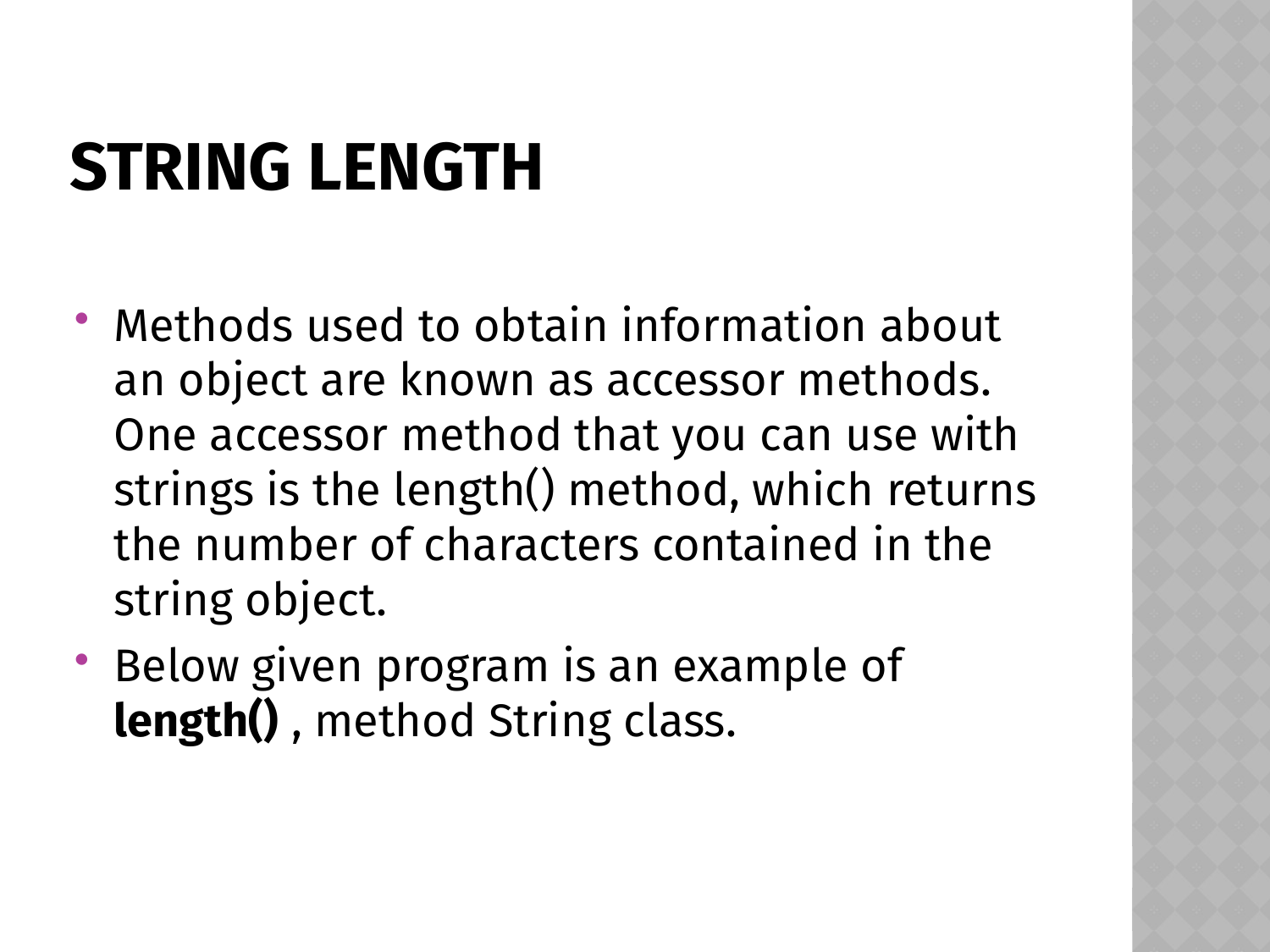

# String Length

Methods used to obtain information about an object are known as accessor methods. One accessor method that you can use with strings is the length() method, which returns the number of characters contained in the string object.
Below given program is an example of length() , method String class.